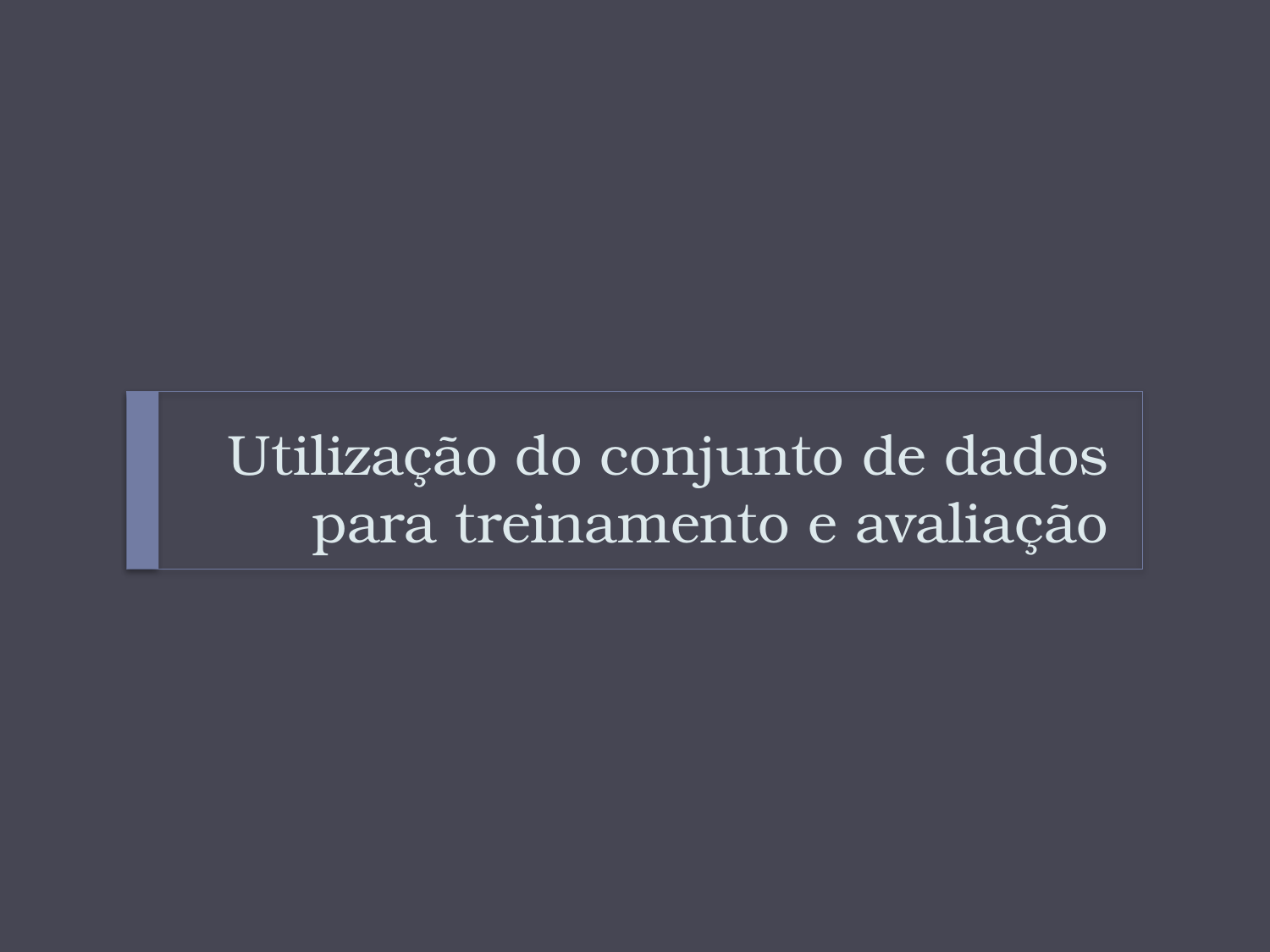

# Utilização do conjunto de dados para treinamento e avaliação